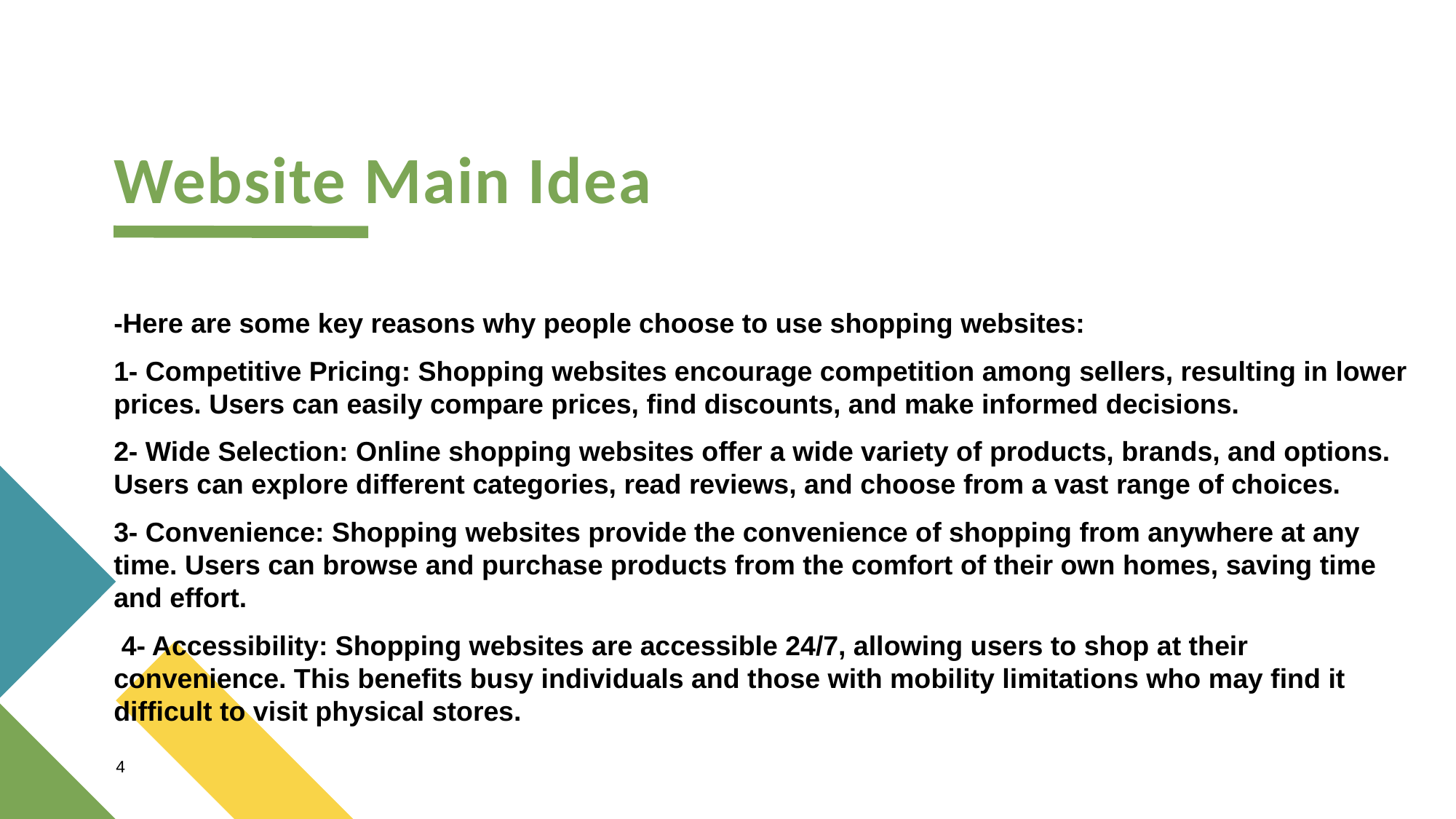

# Website Main Idea
-Here are some key reasons why people choose to use shopping websites:
1- Competitive Pricing: Shopping websites encourage competition among sellers, resulting in lower prices. Users can easily compare prices, find discounts, and make informed decisions.
2- Wide Selection: Online shopping websites offer a wide variety of products, brands, and options. Users can explore different categories, read reviews, and choose from a vast range of choices.
3- Convenience: Shopping websites provide the convenience of shopping from anywhere at any time. Users can browse and purchase products from the comfort of their own homes, saving time and effort.
 4- Accessibility: Shopping websites are accessible 24/7, allowing users to shop at their convenience. This benefits busy individuals and those with mobility limitations who may find it difficult to visit physical stores.

4